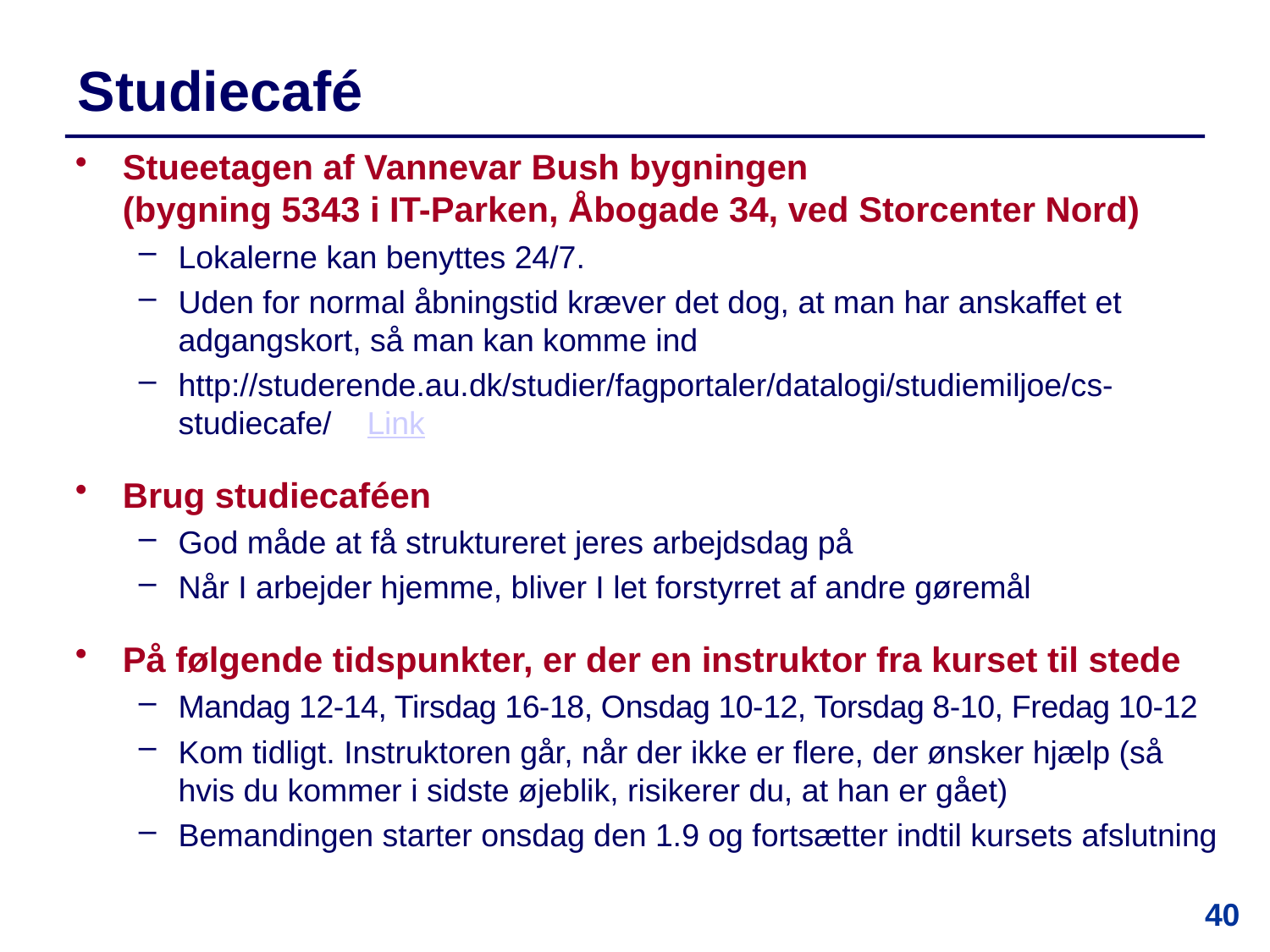

# Studiecafé
Stueetagen af Vannevar Bush bygningen
(bygning 5343 i IT-Parken, Åbogade 34, ved Storcenter Nord)
Lokalerne kan benyttes 24/7.
Uden for normal åbningstid kræver det dog, at man har anskaffet et adgangskort, så man kan komme ind
http://studerende.au.dk/studier/fagportaler/datalogi/studiemiljoe/cs-studiecafe/    Link
Brug studiecaféen
God måde at få struktureret jeres arbejdsdag på
Når I arbejder hjemme, bliver I let forstyrret af andre gøremål
På følgende tidspunkter, er der en instruktor fra kurset til stede
Mandag 12-14, Tirsdag 16-18, Onsdag 10-12, Torsdag 8-10, Fredag 10-12
Kom tidligt. Instruktoren går, når der ikke er flere, der ønsker hjælp (så hvis du kommer i sidste øjeblik, risikerer du, at han er gået)
Bemandingen starter onsdag den 1.9 og fortsætter indtil kursets afslutning
40